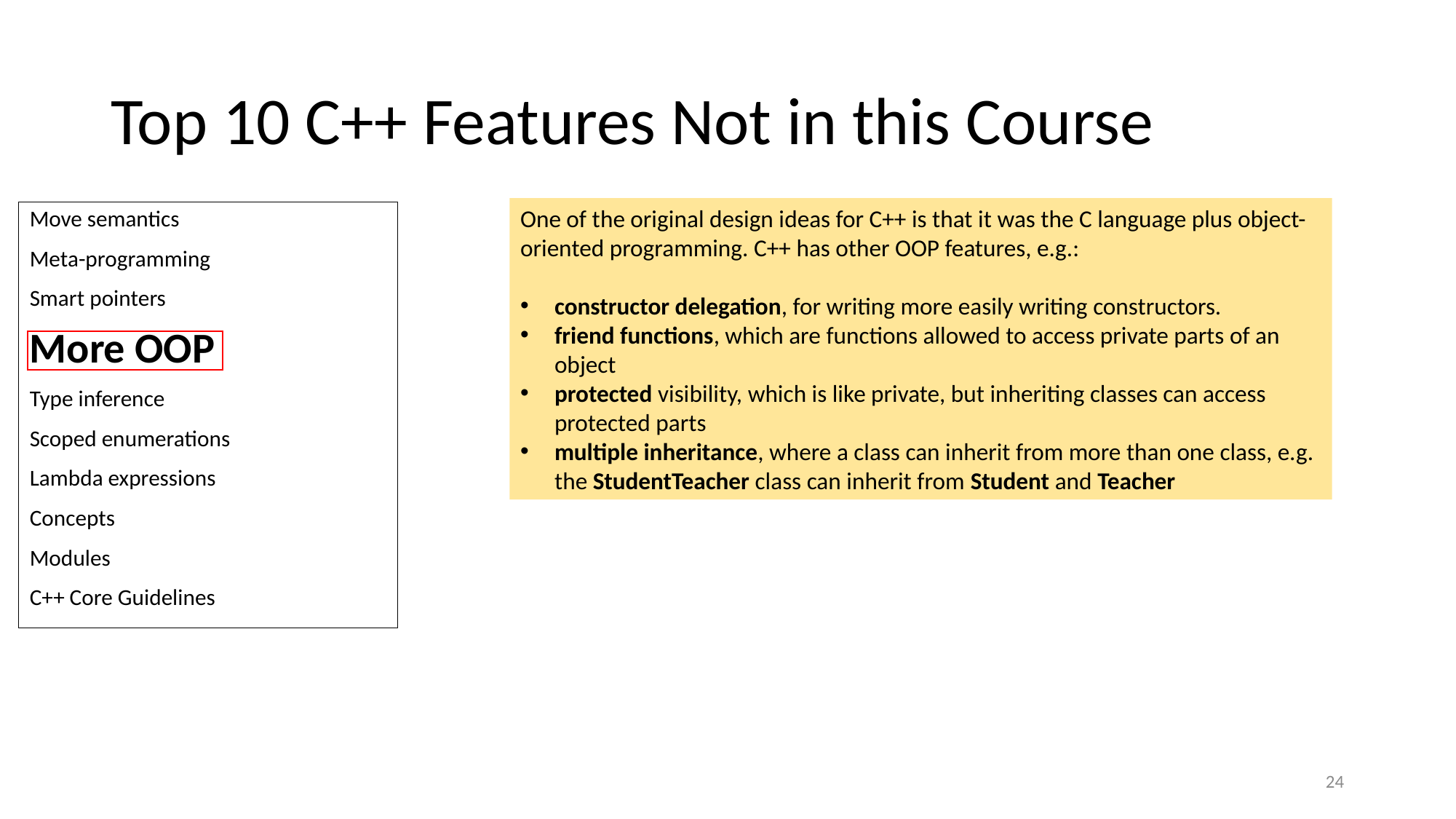

# Top 10 C++ Features Not in this Course
One of the original design ideas for C++ is that it was the C language plus object-oriented programming. C++ has other OOP features, e.g.:

constructor delegation, for writing more easily writing constructors.
friend functions, which are functions allowed to access private parts of an object
protected visibility, which is like private, but inheriting classes can access protected parts
multiple inheritance, where a class can inherit from more than one class, e.g. the StudentTeacher class can inherit from Student and Teacher
Move semantics
Meta-programming
Smart pointers
More OOP
Type inference
Scoped enumerations
Lambda expressions
Concepts
Modules
C++ Core Guidelines

24